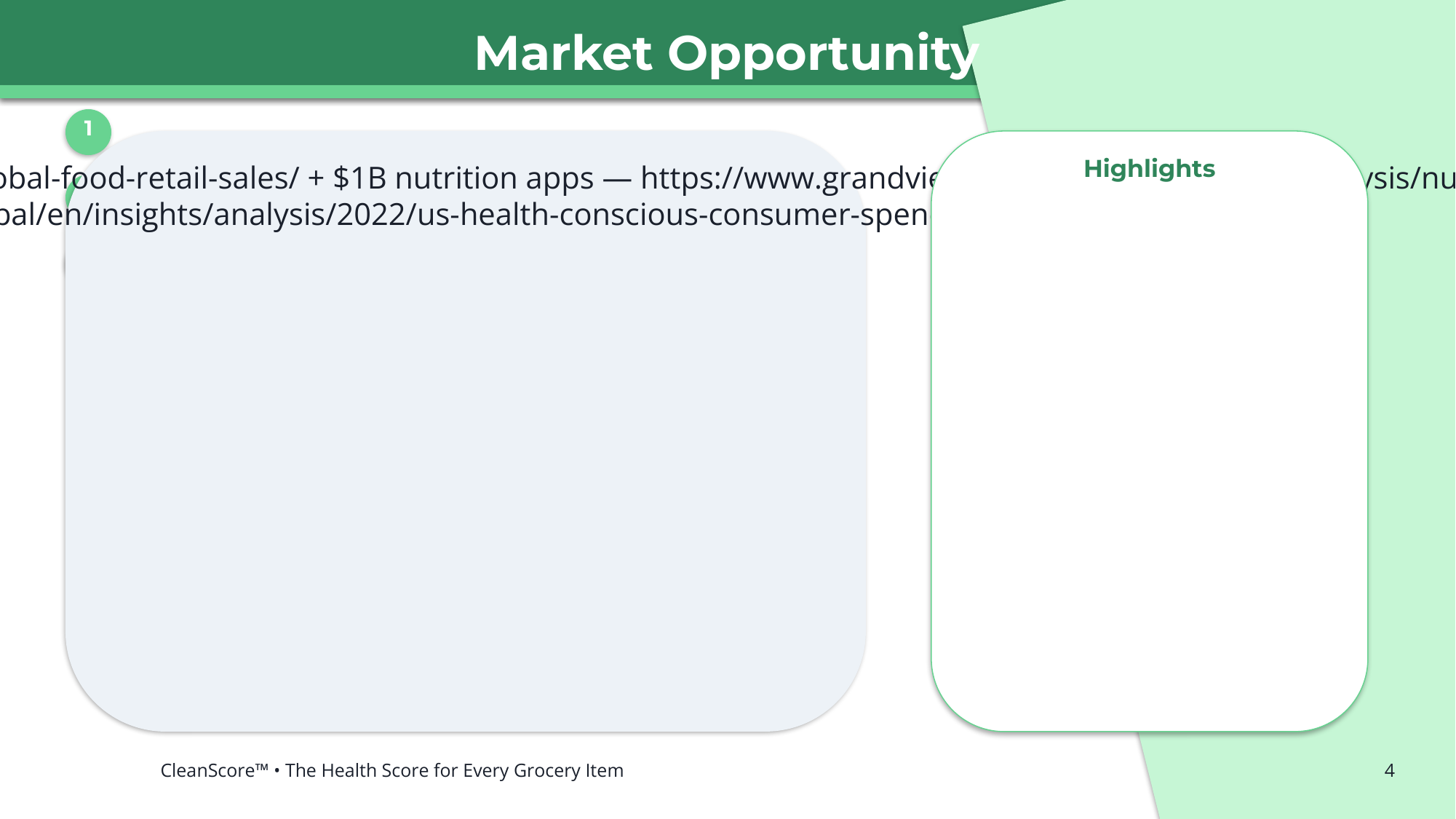

Market Opportunity

1

Highlights
• TAM: $1.2T grocery — https://www.statista.com/statistics/254814/global-food-retail-sales/ + $1B nutrition apps — https://www.grandviewresearch.com/industry-analysis/nutrition-and-supplements-market
• SAM: $50B US health-conscious grocery — https://nielseniq.com/global/en/insights/analysis/2022/us-health-conscious-consumer-spending/
• SOM: $200M initial via B2C + B2B

2

3
CleanScore™ • The Health Score for Every Grocery Item
4